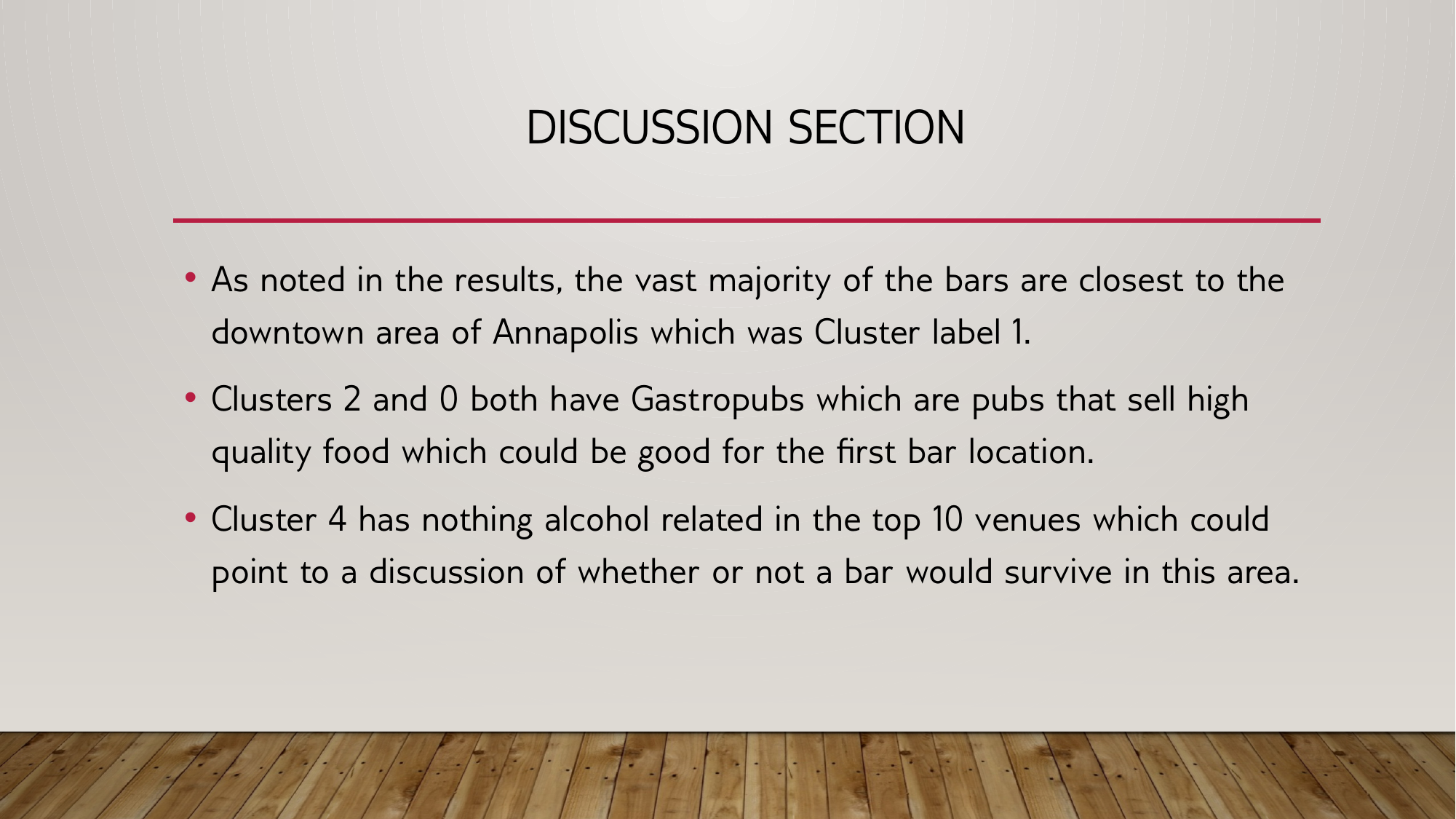

# Discussion Section
As noted in the results, the vast majority of the bars are closest to the downtown area of Annapolis which was Cluster label 1.
Clusters 2 and 0 both have Gastropubs which are pubs that sell high quality food which could be good for the first bar location.
Cluster 4 has nothing alcohol related in the top 10 venues which could point to a discussion of whether or not a bar would survive in this area.